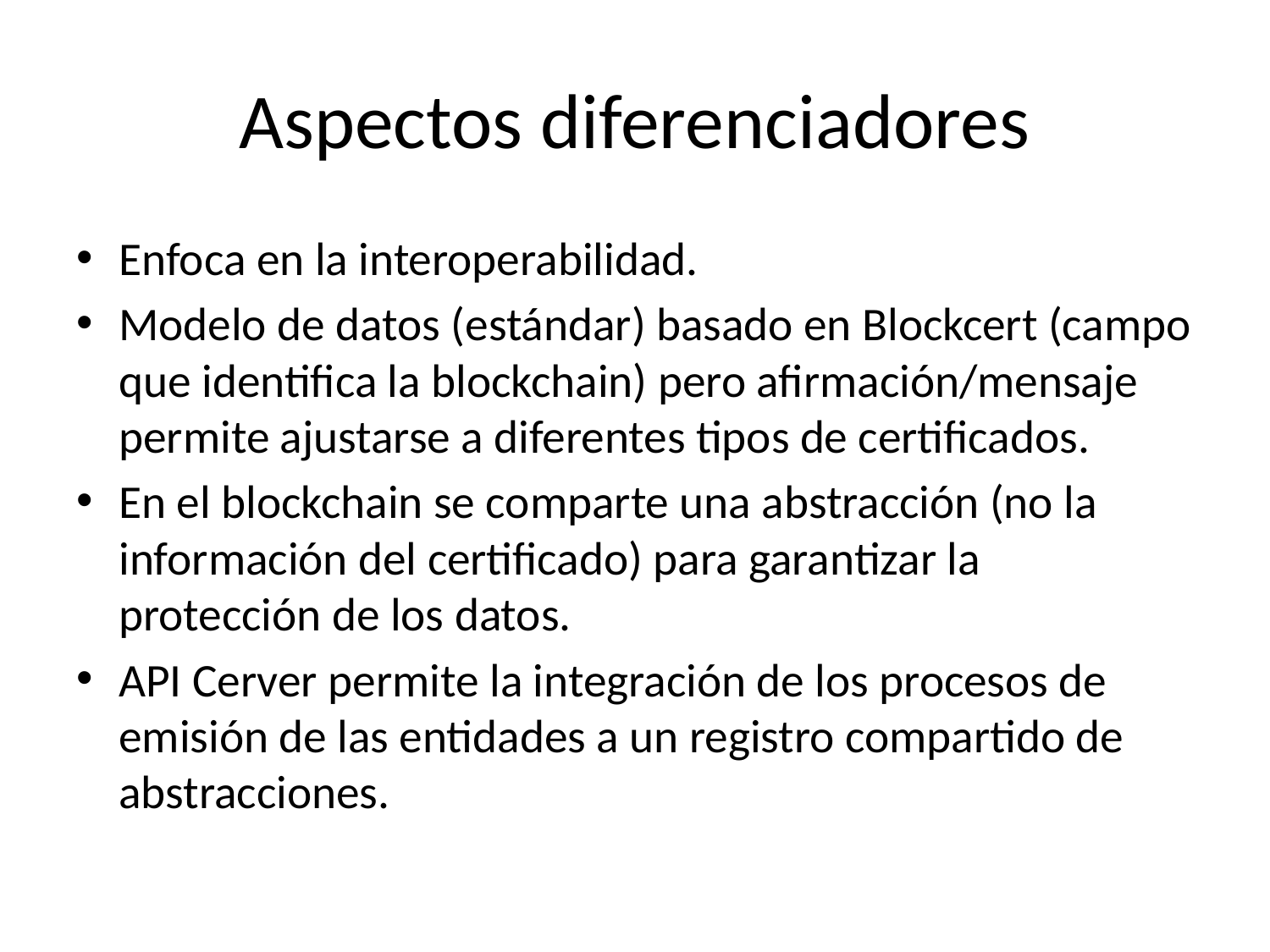

# Aspectos diferenciadores
Enfoca en la interoperabilidad.
Modelo de datos (estándar) basado en Blockcert (campo que identifica la blockchain) pero afirmación/mensaje permite ajustarse a diferentes tipos de certificados.
En el blockchain se comparte una abstracción (no la información del certificado) para garantizar la protección de los datos.
API Cerver permite la integración de los procesos de emisión de las entidades a un registro compartido de abstracciones.